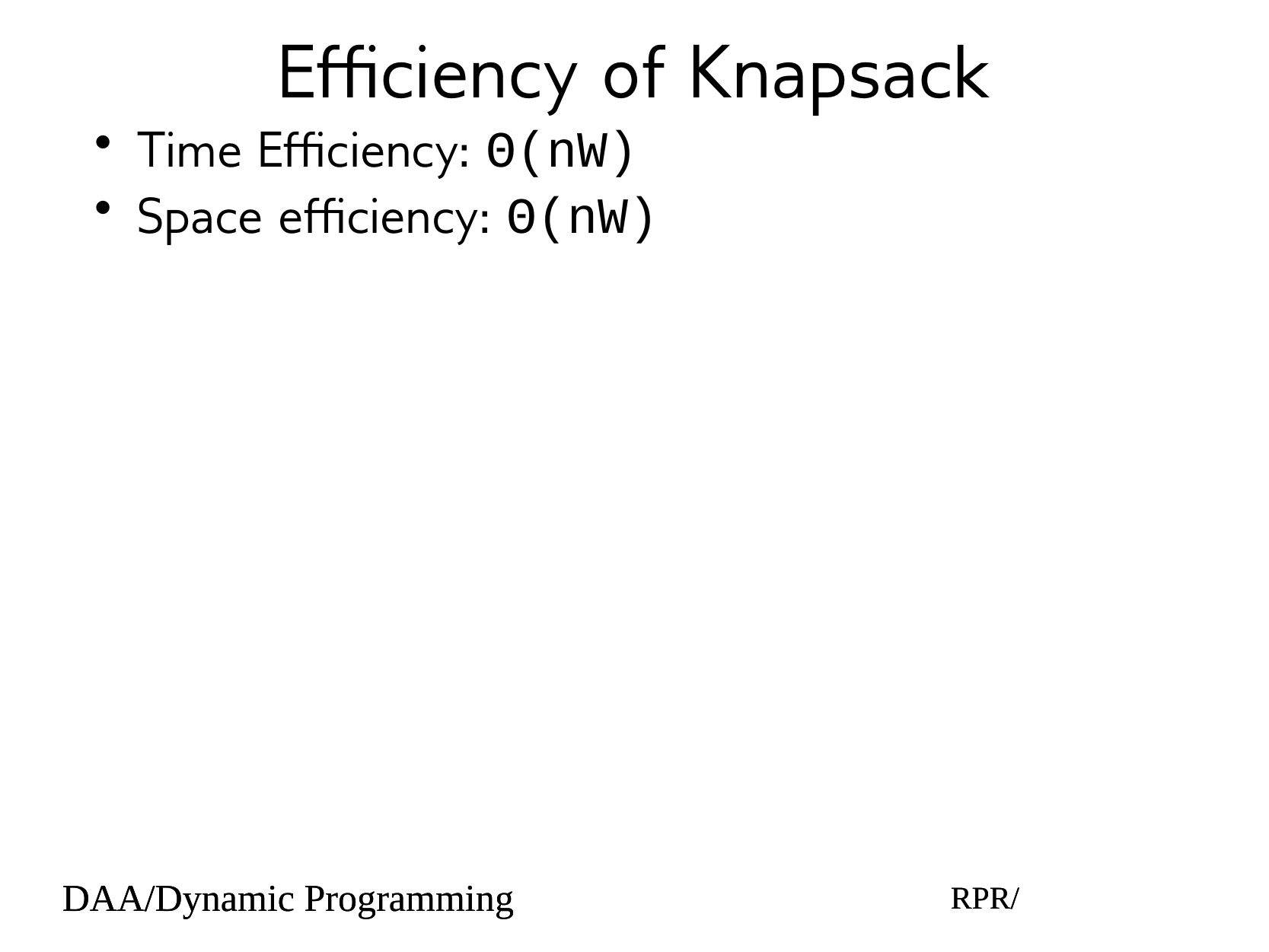

# Efficiency of Knapsack
Time Efficiency: Θ(nW)
Space efficiency: Θ(nW)
DAA/Dynamic Programming
RPR/
15